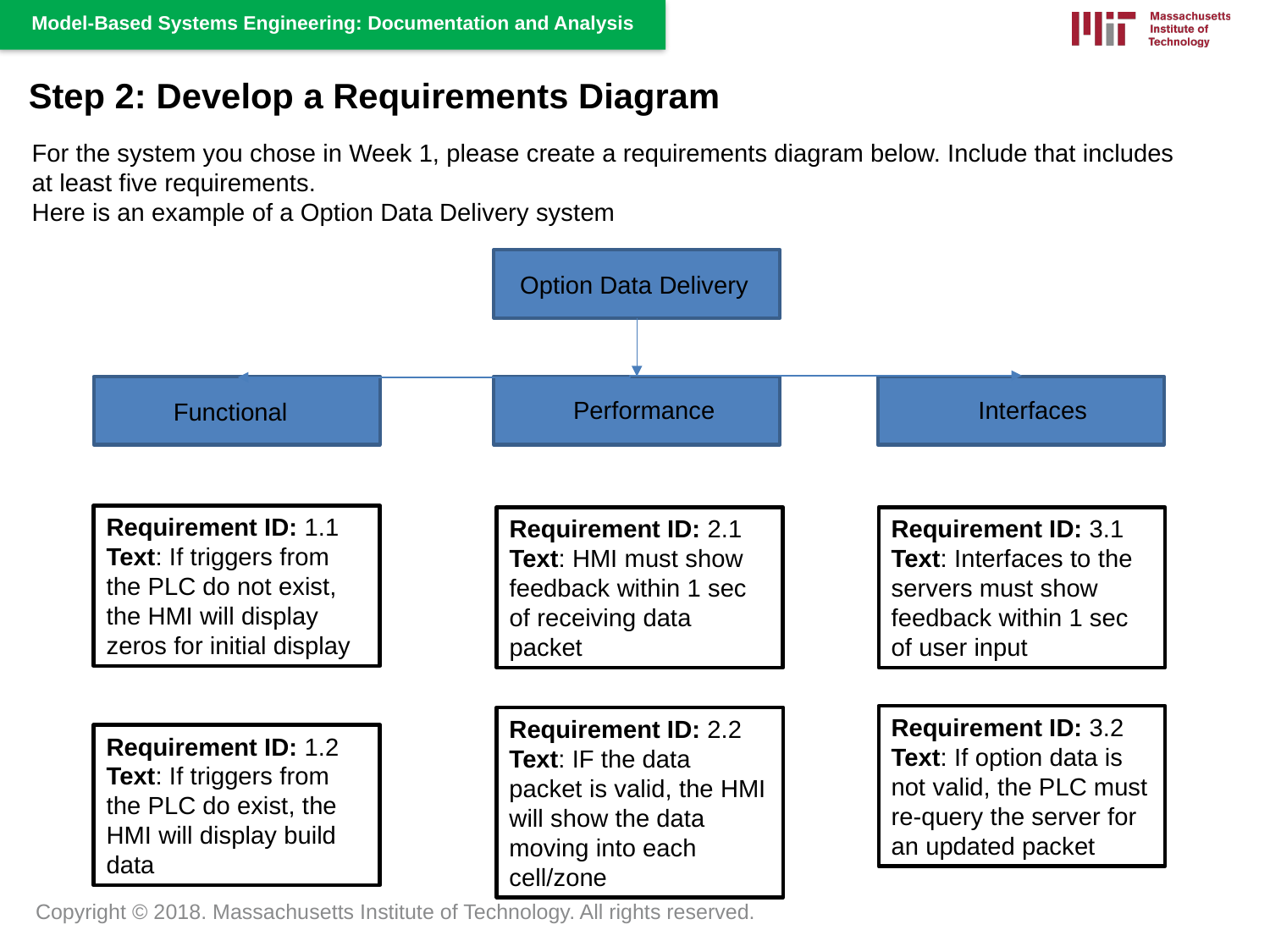

Step 2: Develop a Requirements Diagram
For the system you chose in Week 1, please create a requirements diagram below. Include that includes at least five requirements.
Here is an example of a Option Data Delivery system

Option Data Delivery

Interfaces
Performance
Functional
Requirement ID: 1.1
Text: If triggers from the PLC do not exist, the HMI will display zeros for initial display
Requirement ID: 2.1
Text: HMI must show feedback within 1 sec of receiving data packet
Requirement ID: 3.1
Text: Interfaces to the servers must show feedback within 1 sec of user input
Requirement ID: 3.2
Text: If option data is not valid, the PLC must re-query the server for an updated packet
Requirement ID: 2.2
Text: IF the data packet is valid, the HMI will show the data moving into each cell/zone
Requirement ID: 1.2
Text: If triggers from the PLC do exist, the HMI will display build data